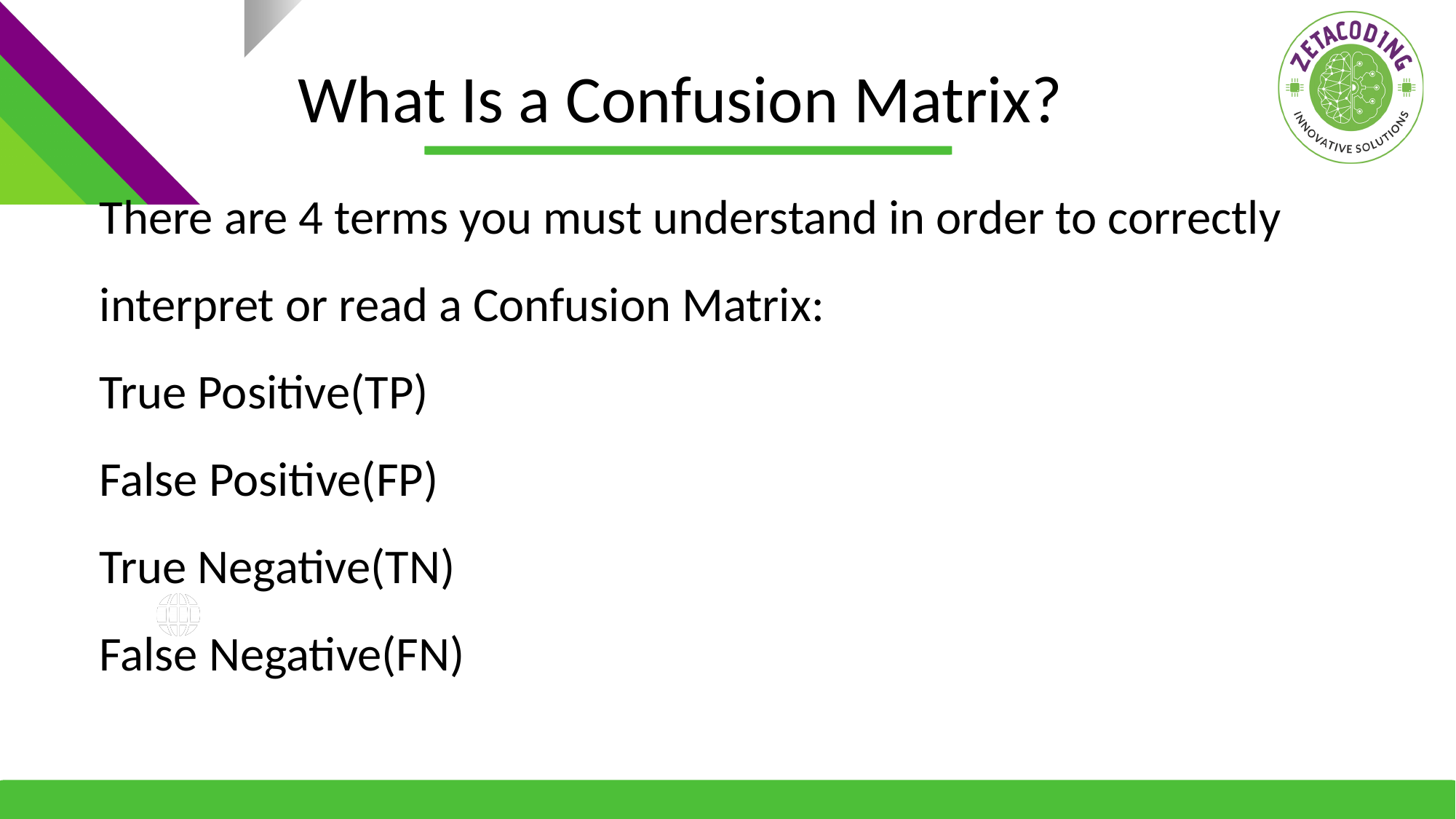

What Is a Confusion Matrix?

There are 4 terms you must understand in order to correctly interpret or read a Confusion Matrix:
True Positive(TP)
False Positive(FP)
True Negative(TN)
False Negative(FN)